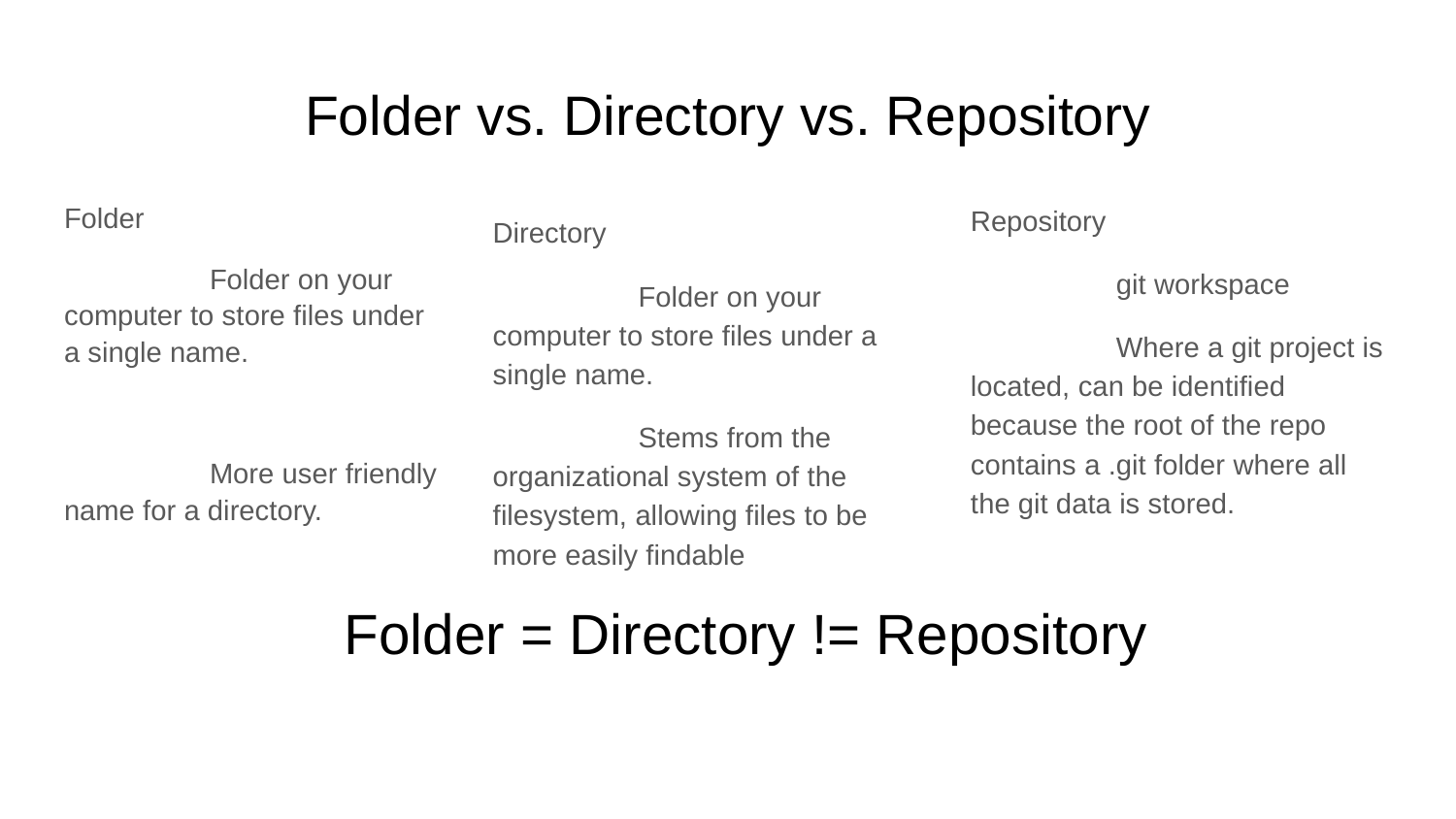

# Folder vs. Directory vs. Repository
Folder
	Folder on your computer to store files under a single name.

	More user friendly name for a directory.
Repository
	git workspace
	Where a git project is located, can be identified because the root of the repo contains a .git folder where all the git data is stored.

Directory
	Folder on your computer to store files under a single name.
	Stems from the organizational system of the filesystem, allowing files to be more easily findable
Folder = Directory != Repository